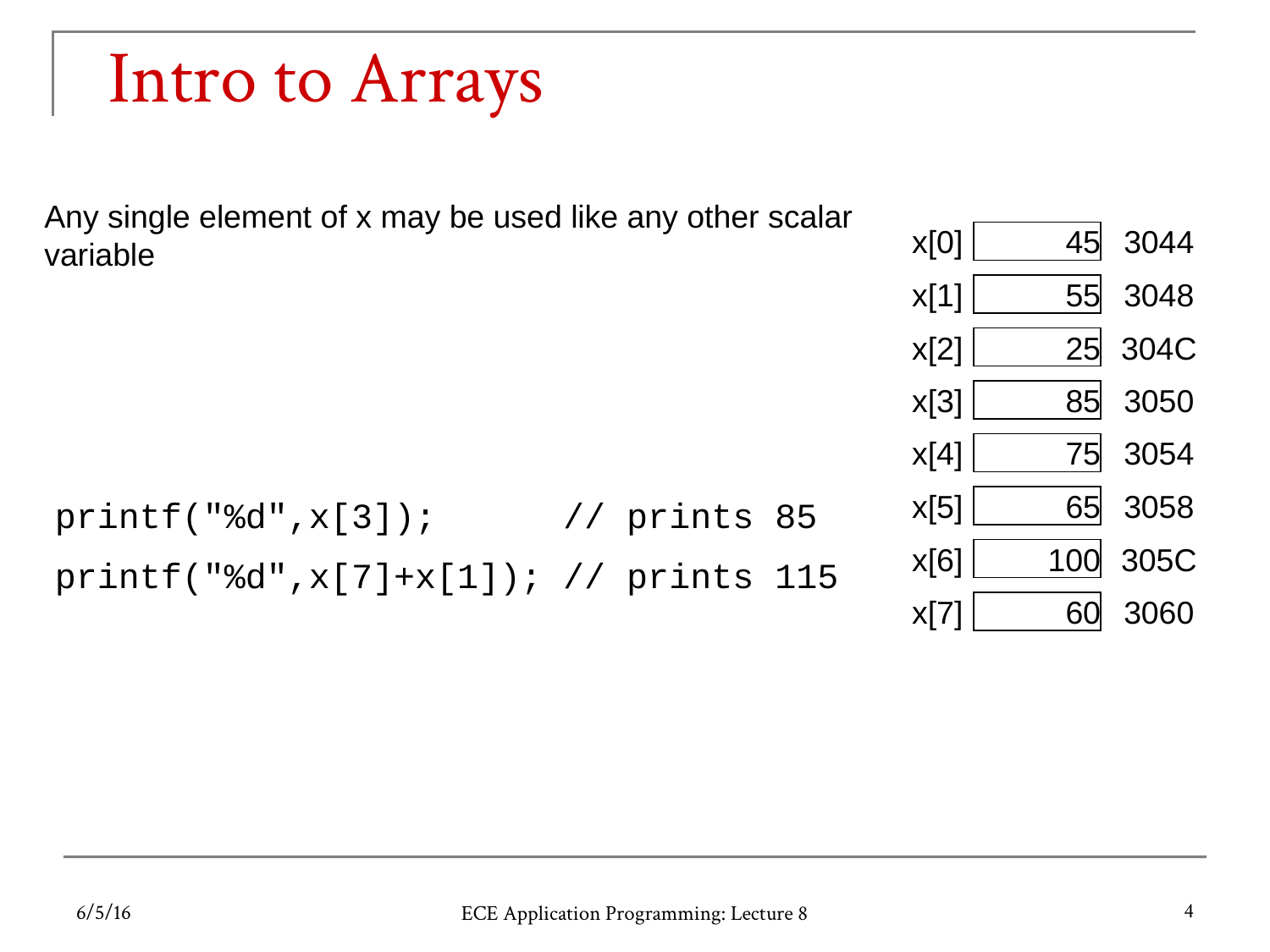

# Intro to Arrays
Any single element of x may be used like any other scalar variable
x[0]
45
3044
x[1]
55
3048
x[2]
25
304C
x[3]
85
3050
x[4]
75
3054
printf("%d",x[3]);      // prints 85
printf("%d",x[7]+x[1]); // prints 115

x[5]
65
3058
x[6]
100
305C
x[7]
60
3060
6/5/16
4
ECE Application Programming: Lecture 8